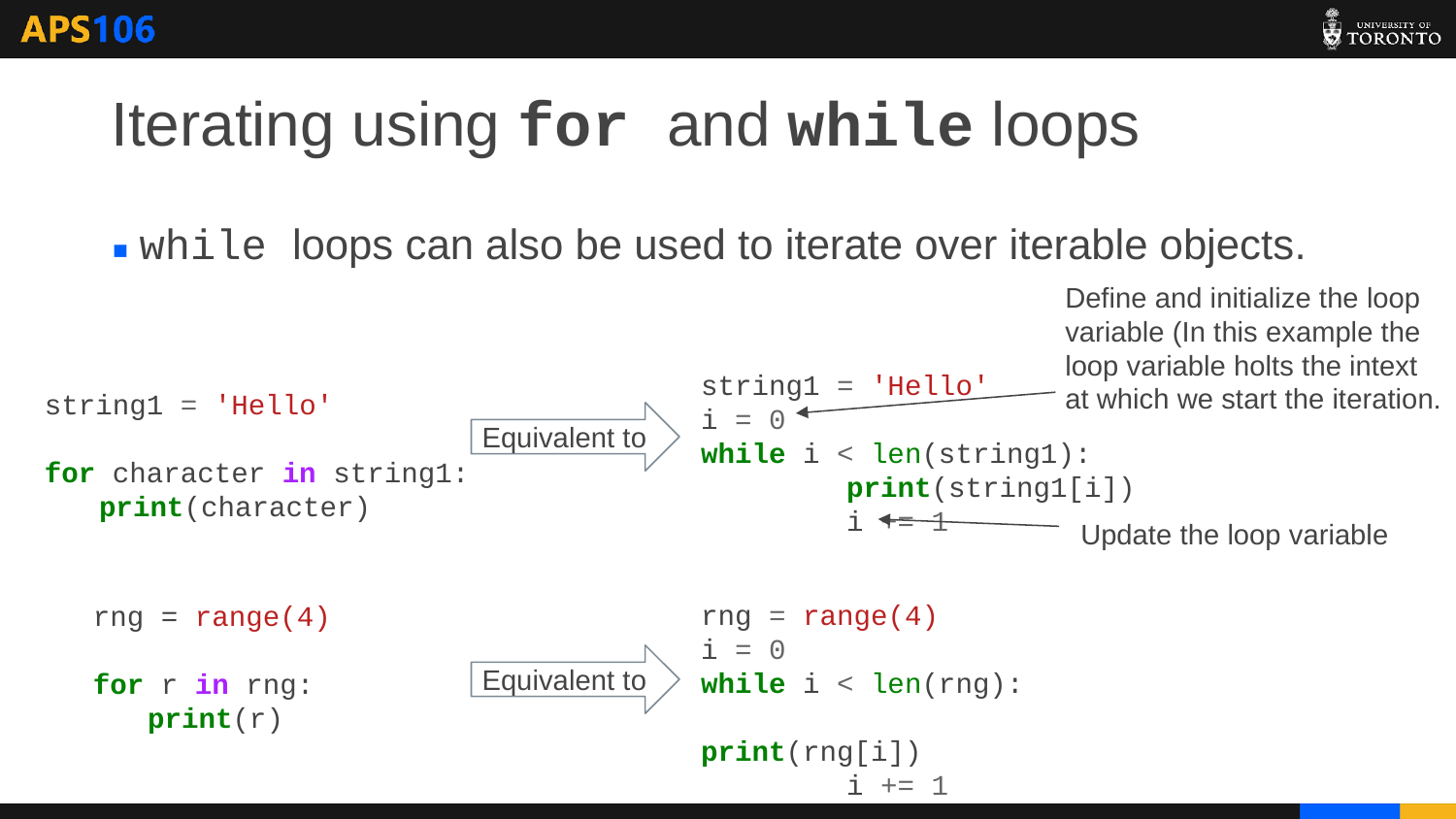

# Iterating using for and while loops
while loops can also be used to iterate over iterable objects.
Define and initialize the loop variable (In this example the loop variable holts the intext at which we start the iteration.
string1 = 'Hello'
i = 0
while i < len(string1):
	print(string1[i])
	i += 1

string1 = 'Hello'

for character in string1:
print(character)
Equivalent to
Update the loop variable
rng = range(4)
i = 0
while i < len(rng):
	print(rng[i])
	i += 1

rng = range(4)

for r in rng:
print(r)
Equivalent to